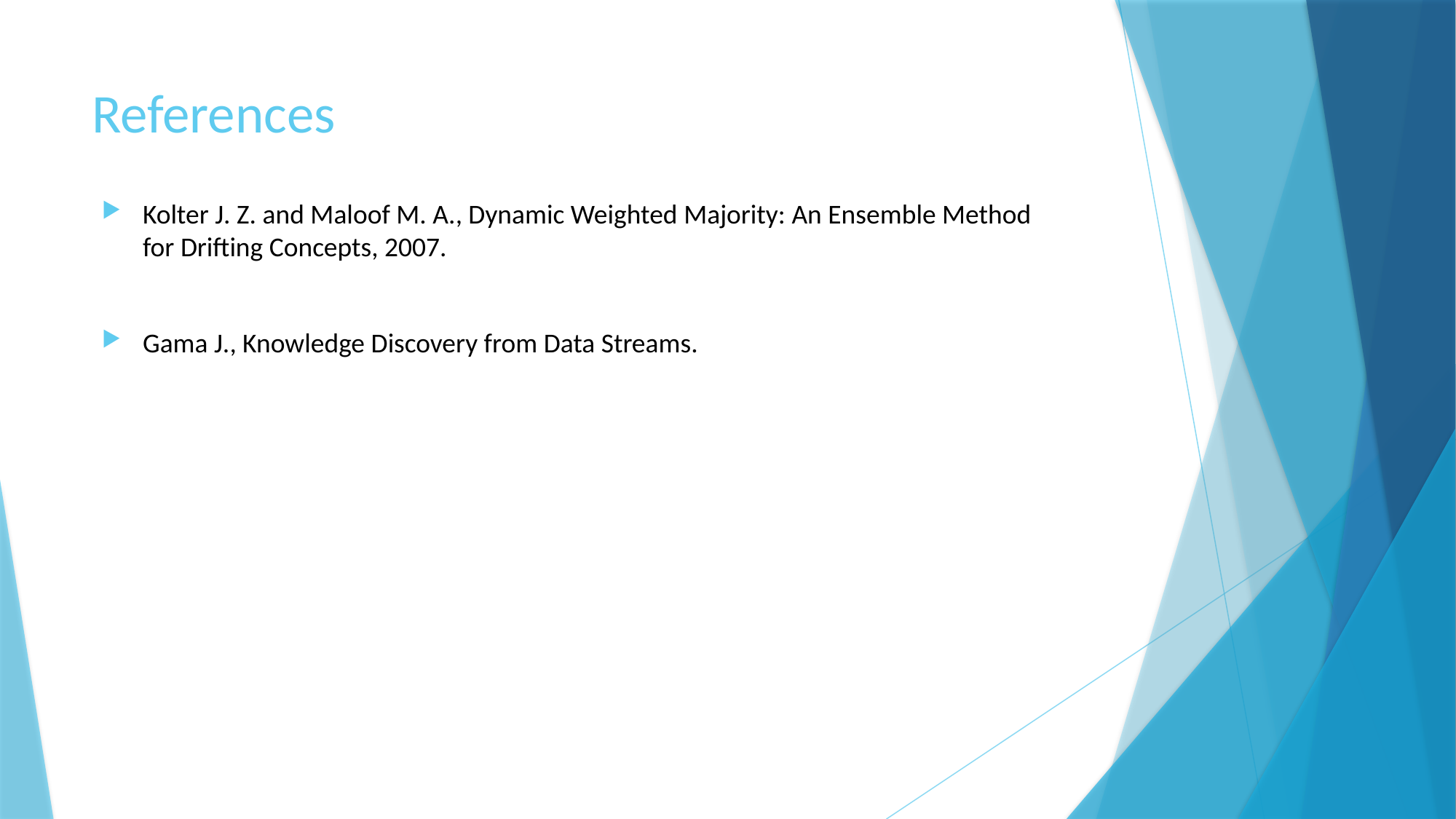

# References
Kolter J. Z. and Maloof M. A., Dynamic Weighted Majority: An Ensemble Method for Drifting Concepts, 2007.

Gama J., Knowledge Discovery from Data Streams.